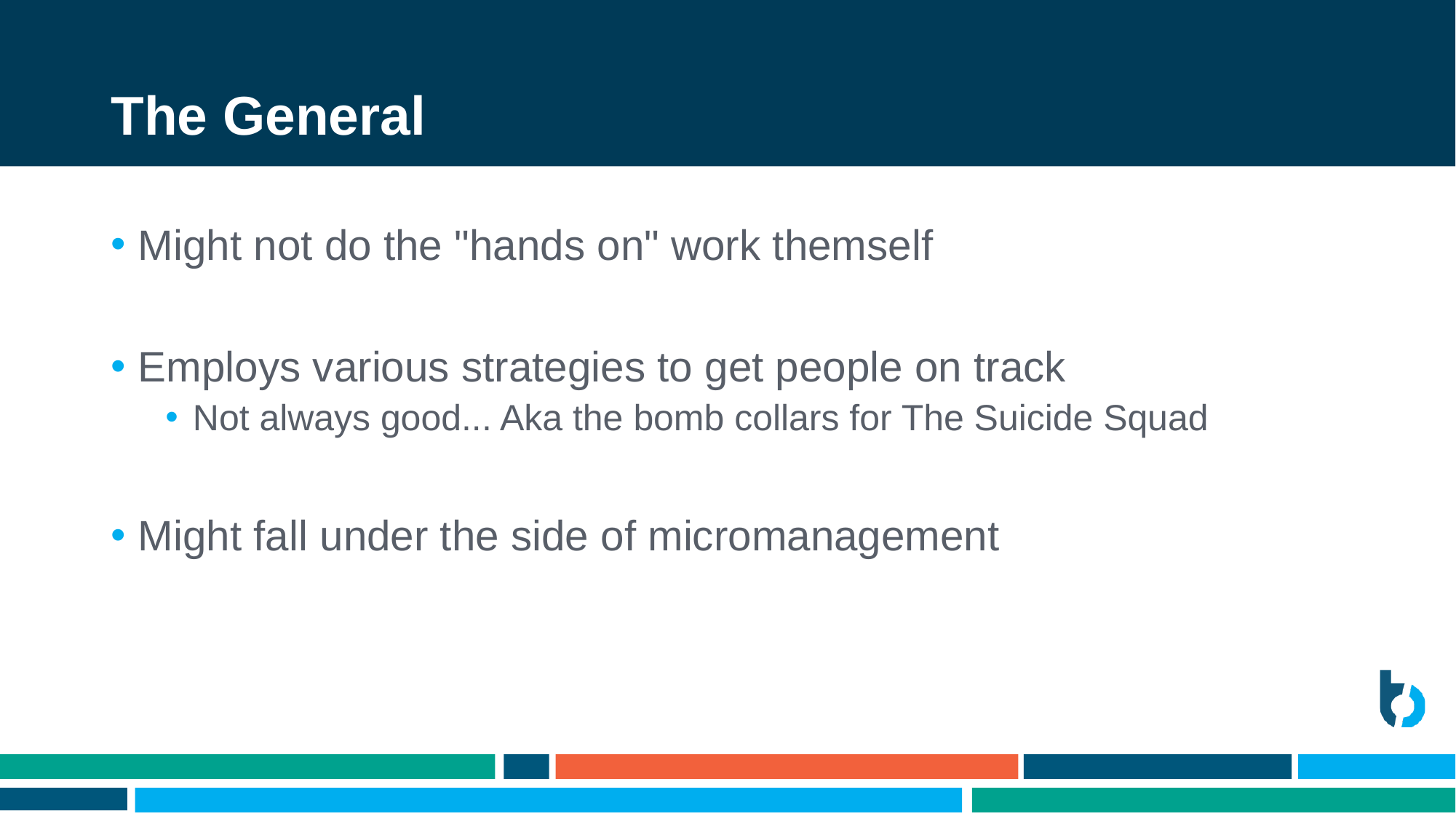

# The General
Might not do the "hands on" work themself

Employs various strategies to get people on track
Not always good... Aka the bomb collars for The Suicide Squad

Might fall under the side of micromanagement